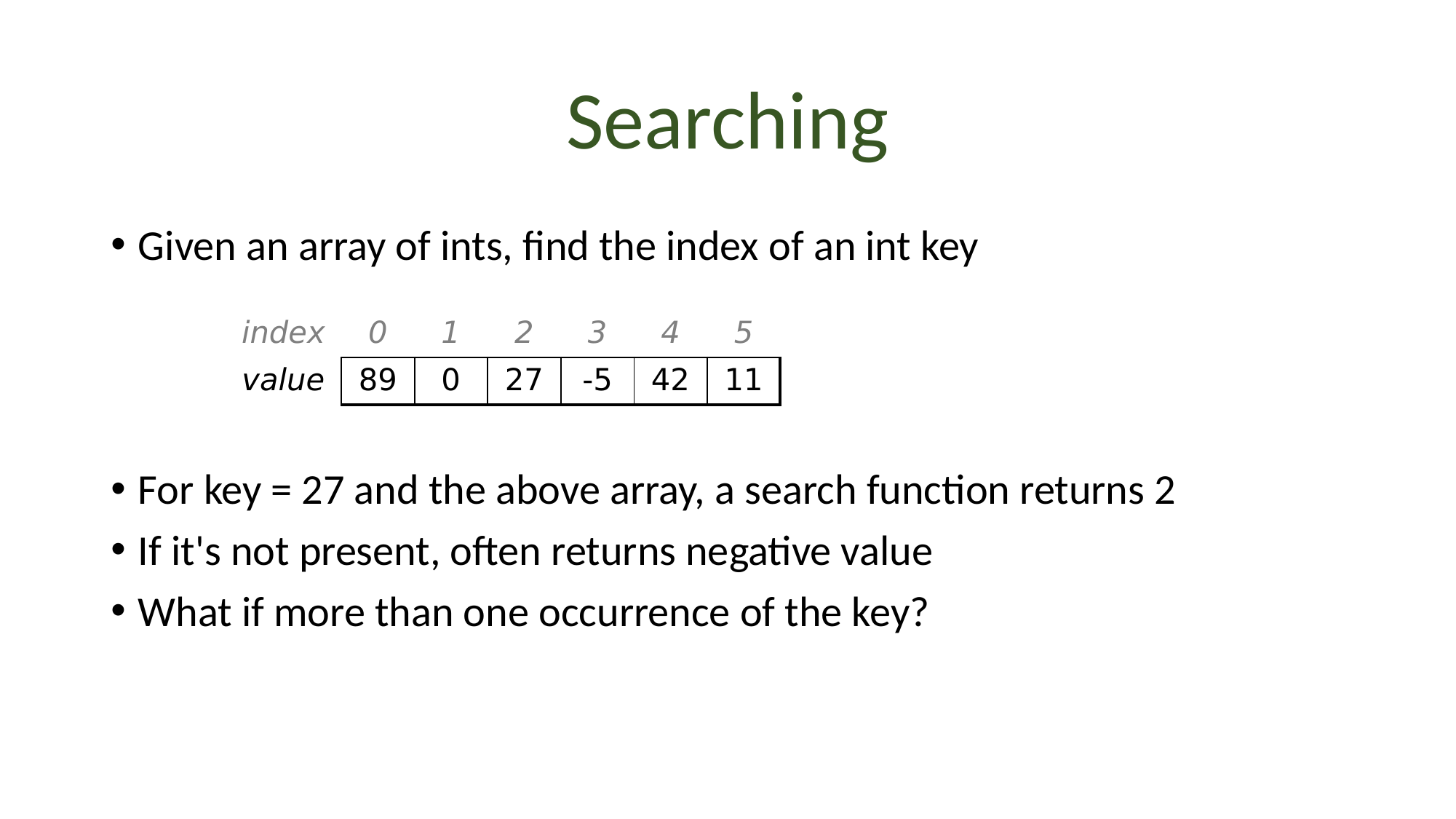

# Searching
Given an array of ints, find the index of an int key

For key = 27 and the above array, a search function returns 2
If it's not present, often returns negative value
What if more than one occurrence of the key?

| index | 0 | 1 | 2 | 3 | 4 | 5 |
| --- | --- | --- | --- | --- | --- | --- |
| value | 89 | 0 | 27 | -5 | 42 | 11 |